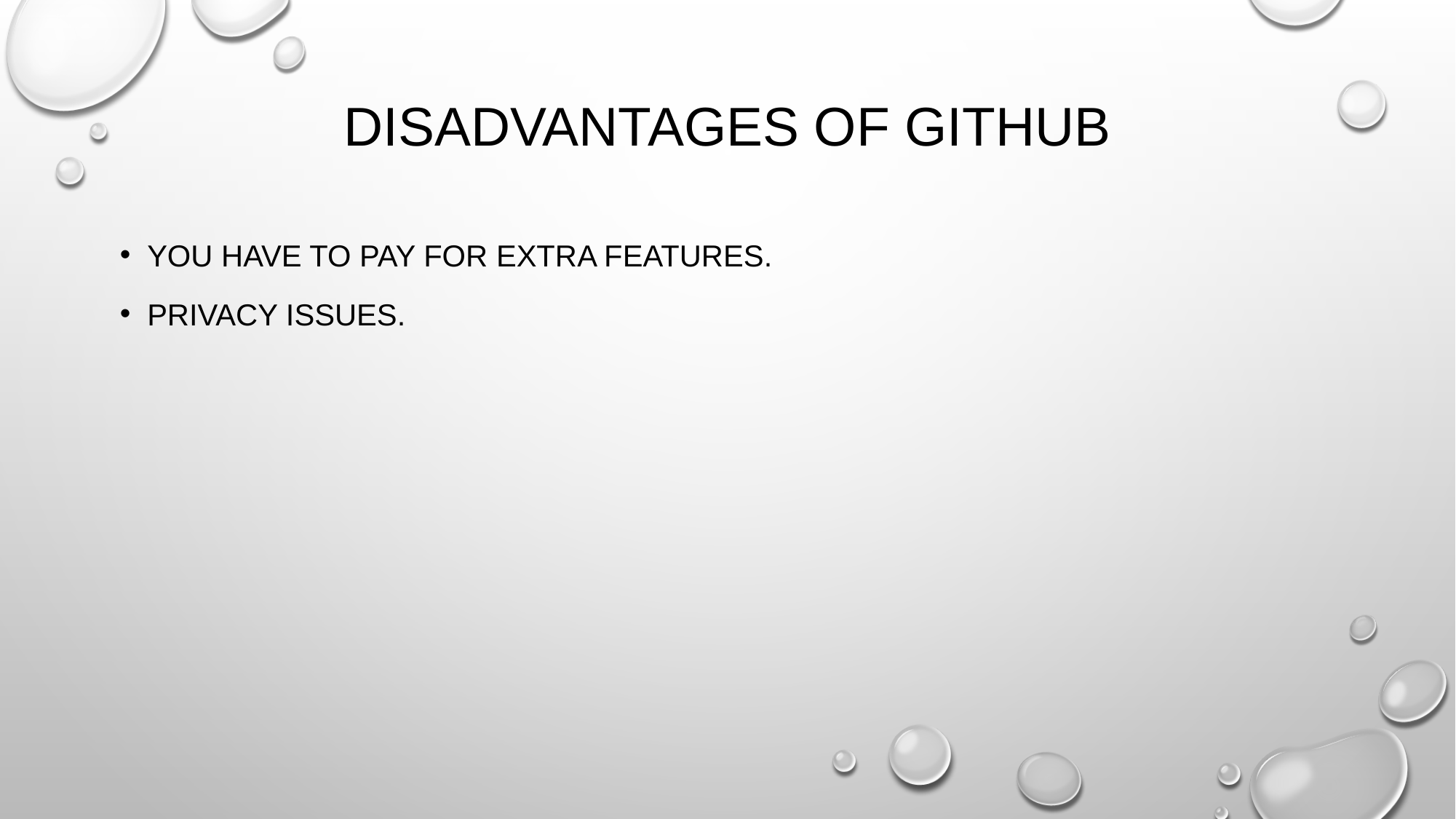

# Disadvantages of github
You have to pay for extra features.
Privacy issues.